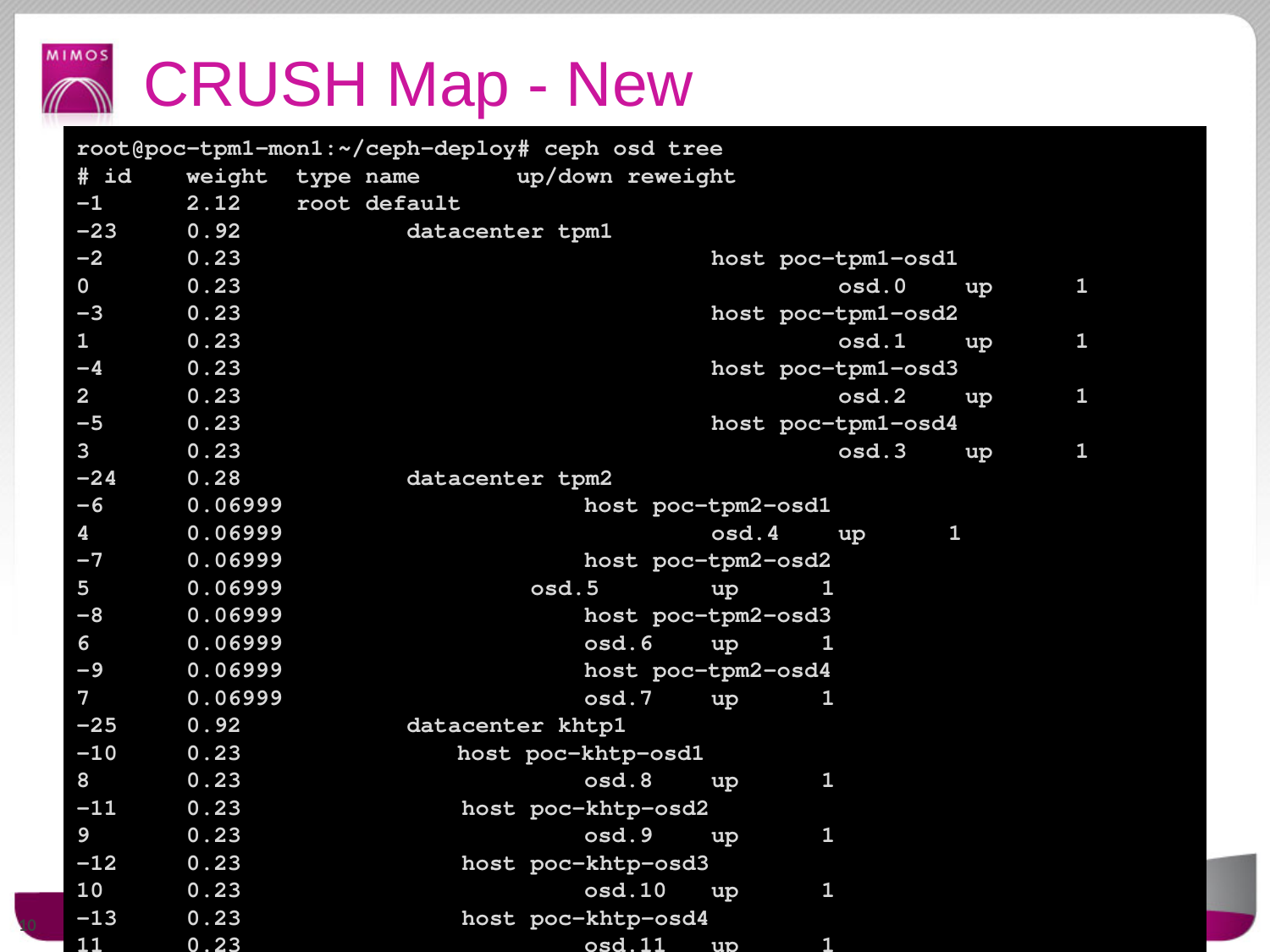

# CRUSH Map - New
root@poc-tpm1-mon1:~/ceph-deploy# ceph osd tree
# id    weight  type name       up/down reweight
-1      2.12    root default
-23     0.92            datacenter tpm1
-2      0.23				host poc-tpm1-osd1
0       0.23					osd.0   	up      1
-3      0.23				host poc-tpm1-osd2
1       0.23					osd.1   	up      1
-4      0.23				host poc-tpm1-osd3
2       0.23					osd.2   	up      1
-5      0.23				host poc-tpm1-osd4
3       0.23					osd.3   	up      1
-24     0.28            datacenter tpm2
-6      0.06999			host poc-tpm2-osd1
4       0.06999				osd.4   	up      1
-7      0.06999			host poc-tpm2-osd2
5       0.06999                  osd.5	up      1
-8      0.06999			host poc-tpm2-osd3
6       0.06999             	osd.6   	up      1
-9      0.06999			host poc-tpm2-osd4
7       0.06999             	osd.7   	up      1
-25     0.92            datacenter khtp1
-10     0.23            	host poc-khtp-osd1
8       0.23                	osd.8   	up      1
-11     0.23                host poc-khtp-osd2
9       0.23                	osd.9   	up      1
-12     0.23                host poc-khtp-osd3
10      0.23                	osd.10 	up      1
-13     0.23                host poc-khtp-osd4
11      0.23                	osd.11  	up      1
10